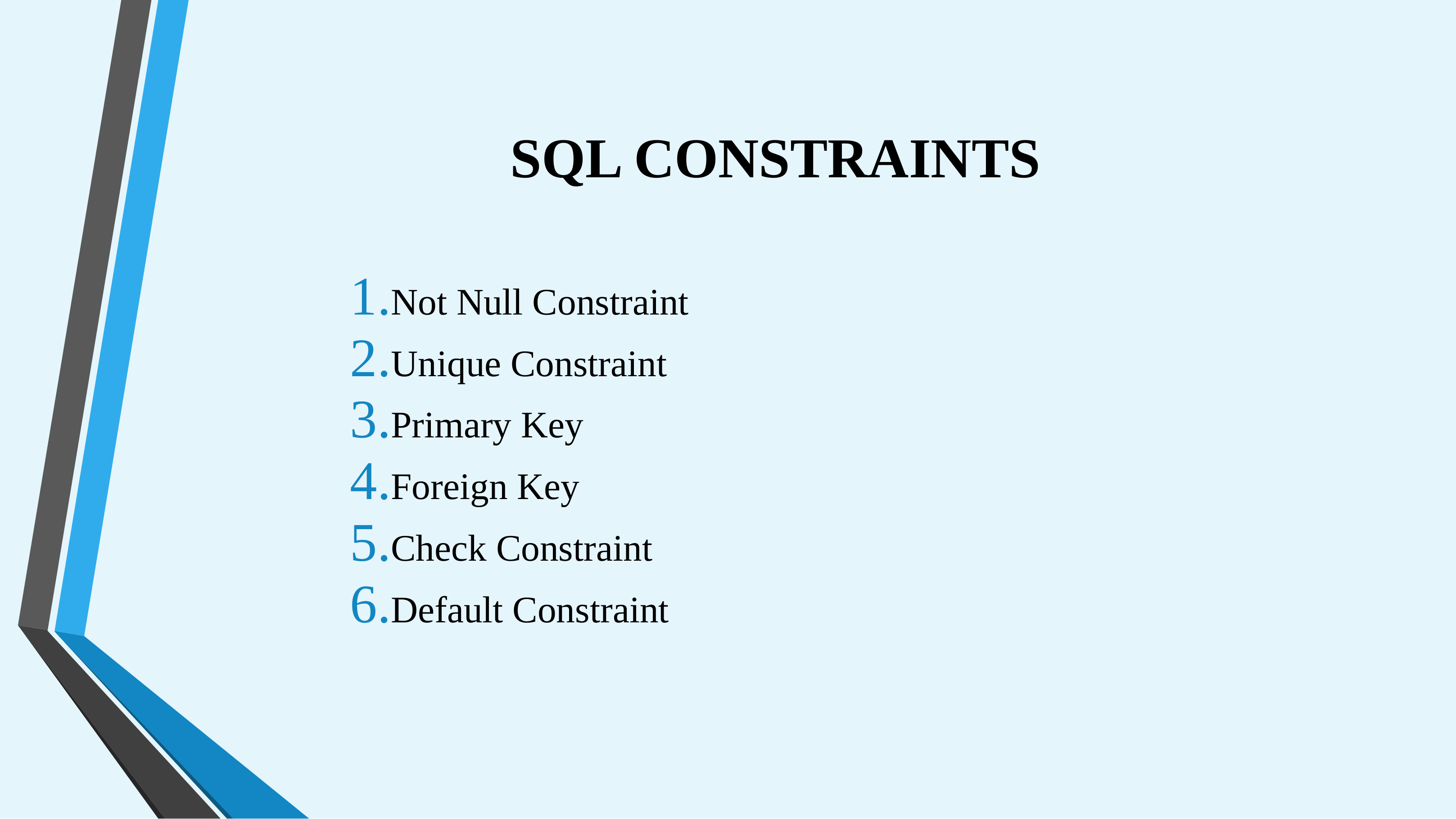

# SQL CONSTRAINTS
Not Null Constraint
Unique Constraint
Primary Key
Foreign Key
Check Constraint
Default Constraint